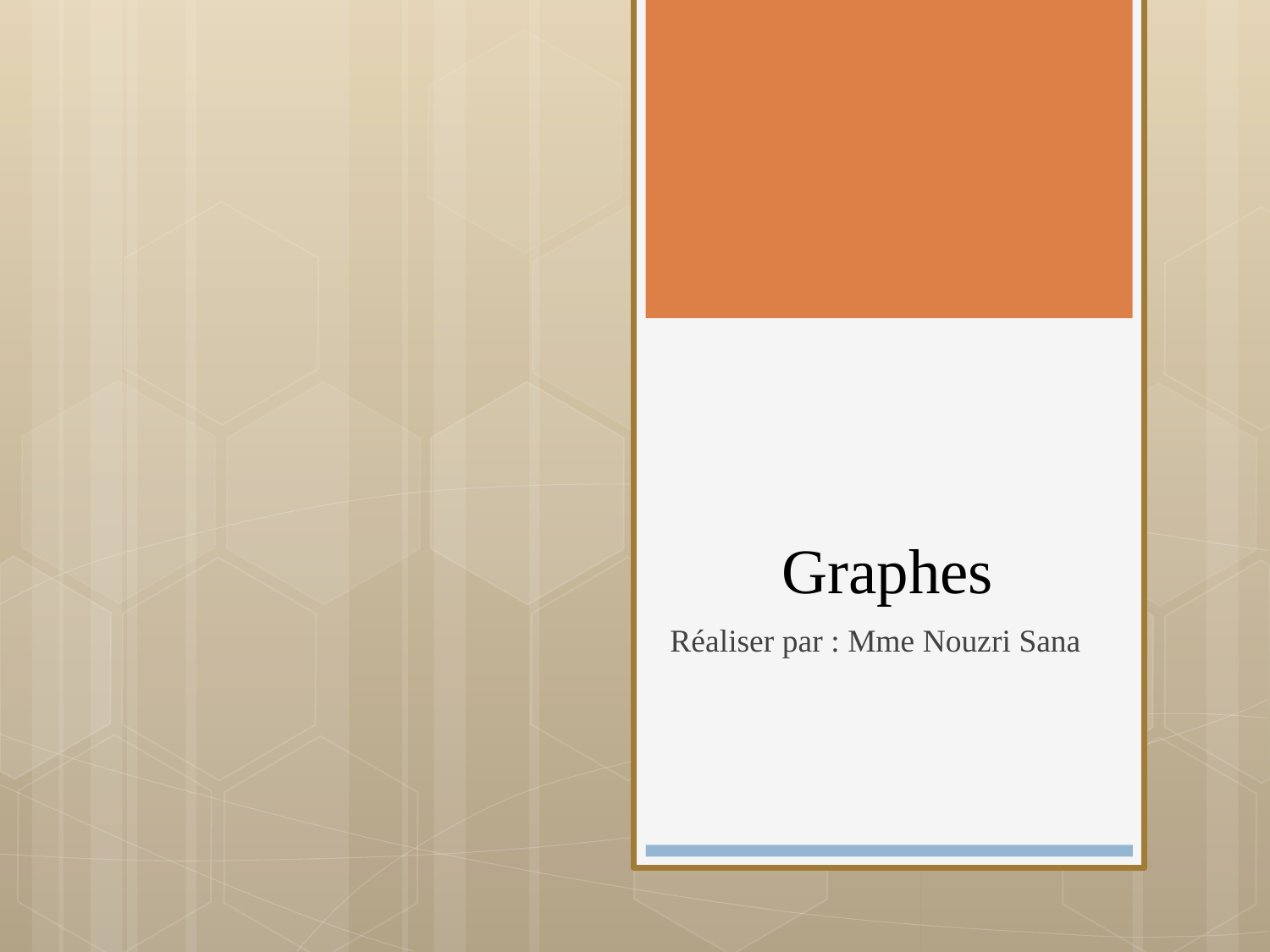

# Graphes
Réaliser par : Mme Nouzri Sana